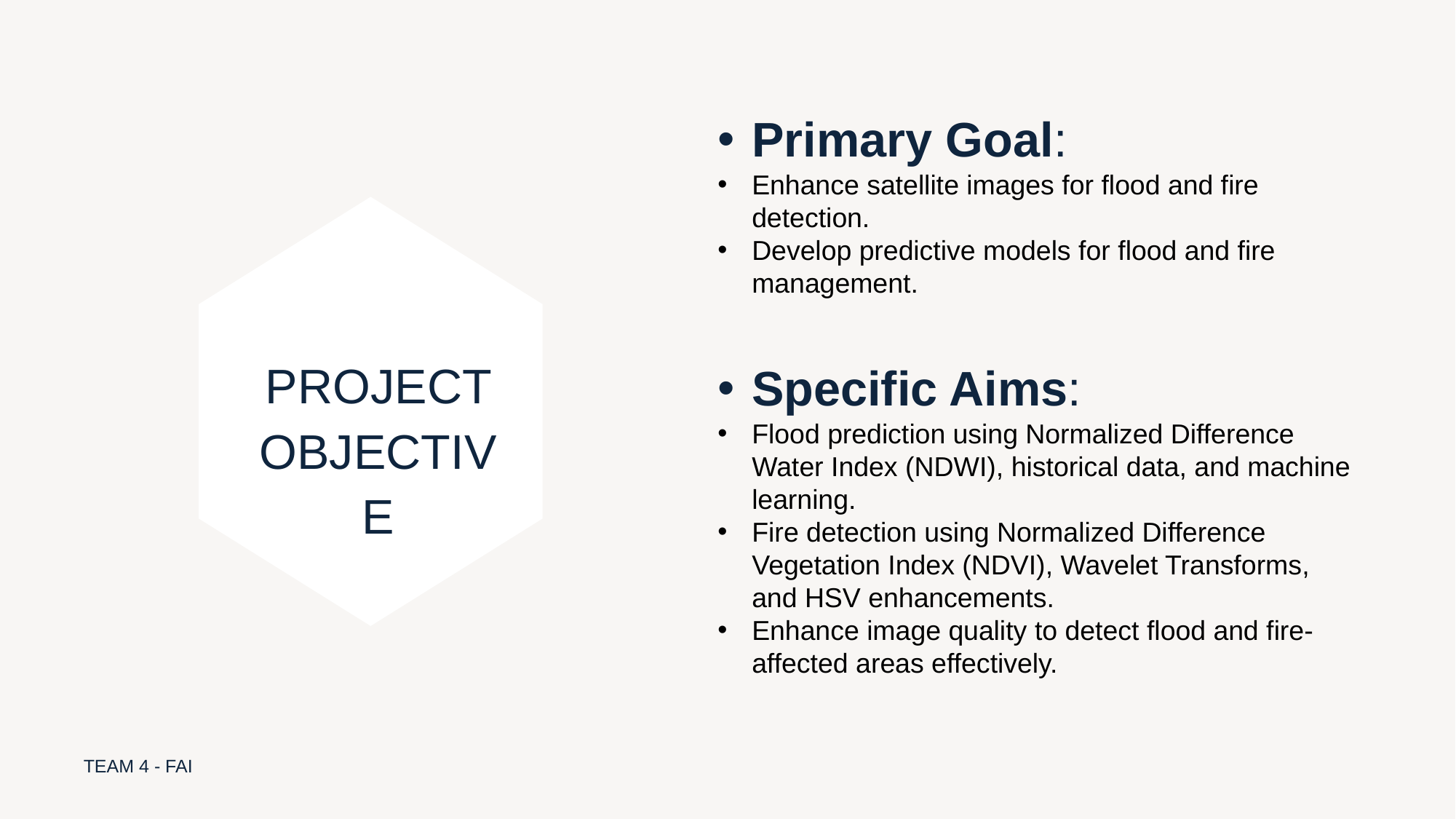

# Primary Goal:
Enhance satellite images for flood and fire detection.
Develop predictive models for flood and fire management.
Specific Aims:
Flood prediction using Normalized Difference Water Index (NDWI), historical data, and machine learning.
Fire detection using Normalized Difference Vegetation Index (NDVI), Wavelet Transforms, and HSV enhancements.
Enhance image quality to detect flood and fire-affected areas effectively.

Project Objective

TEAM 4 - FAI​